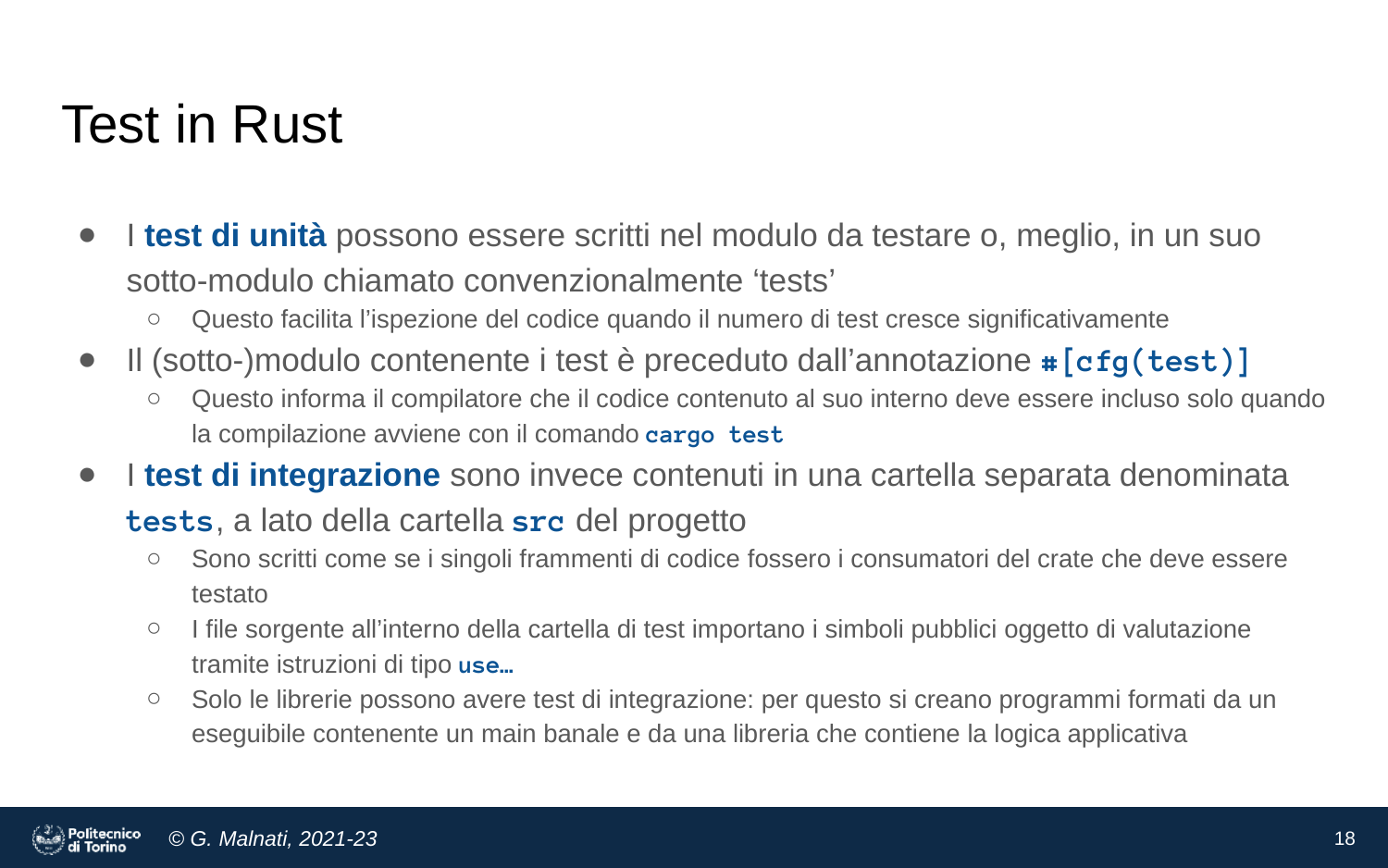

# Test in Rust
I test di unità possono essere scritti nel modulo da testare o, meglio, in un suo sotto-modulo chiamato convenzionalmente ‘tests’
Questo facilita l’ispezione del codice quando il numero di test cresce significativamente
Il (sotto-)modulo contenente i test è preceduto dall’annotazione #[cfg(test)]
Questo informa il compilatore che il codice contenuto al suo interno deve essere incluso solo quando la compilazione avviene con il comando cargo test
I test di integrazione sono invece contenuti in una cartella separata denominata tests, a lato della cartella src del progetto
Sono scritti come se i singoli frammenti di codice fossero i consumatori del crate che deve essere testato
I file sorgente all’interno della cartella di test importano i simboli pubblici oggetto di valutazione tramite istruzioni di tipo use…
Solo le librerie possono avere test di integrazione: per questo si creano programmi formati da un eseguibile contenente un main banale e da una libreria che contiene la logica applicativa
18